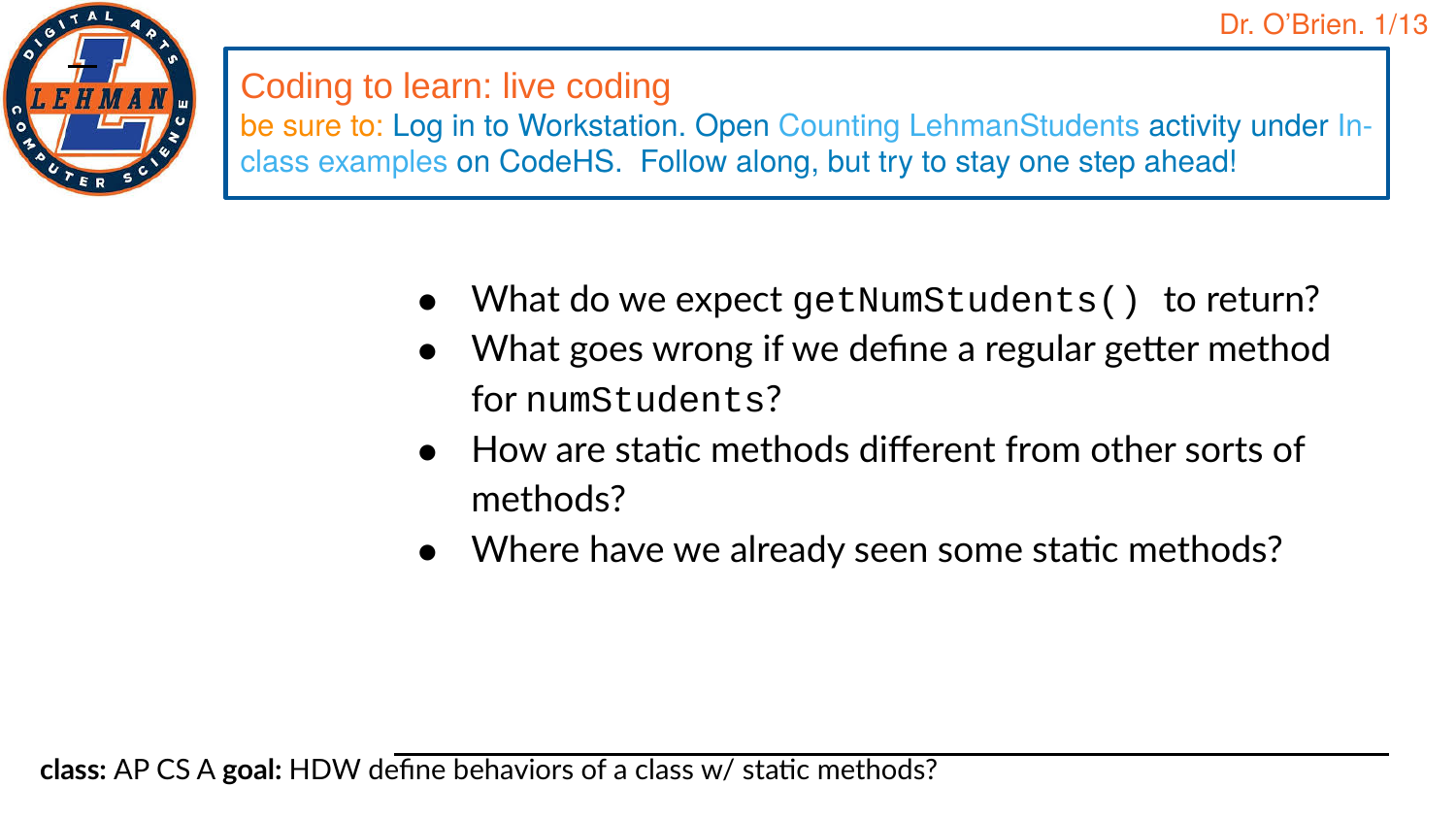

Coding to learn: live coding
be sure to: Log in to Workstation. Open Counting LehmanStudents activity under In-class examples on CodeHS.  Follow along, but try to stay one step ahead!
What do we expect getNumStudents() to return?
What goes wrong if we define a regular getter method for numStudents?
How are static methods different from other sorts of methods?
Where have we already seen some static methods?